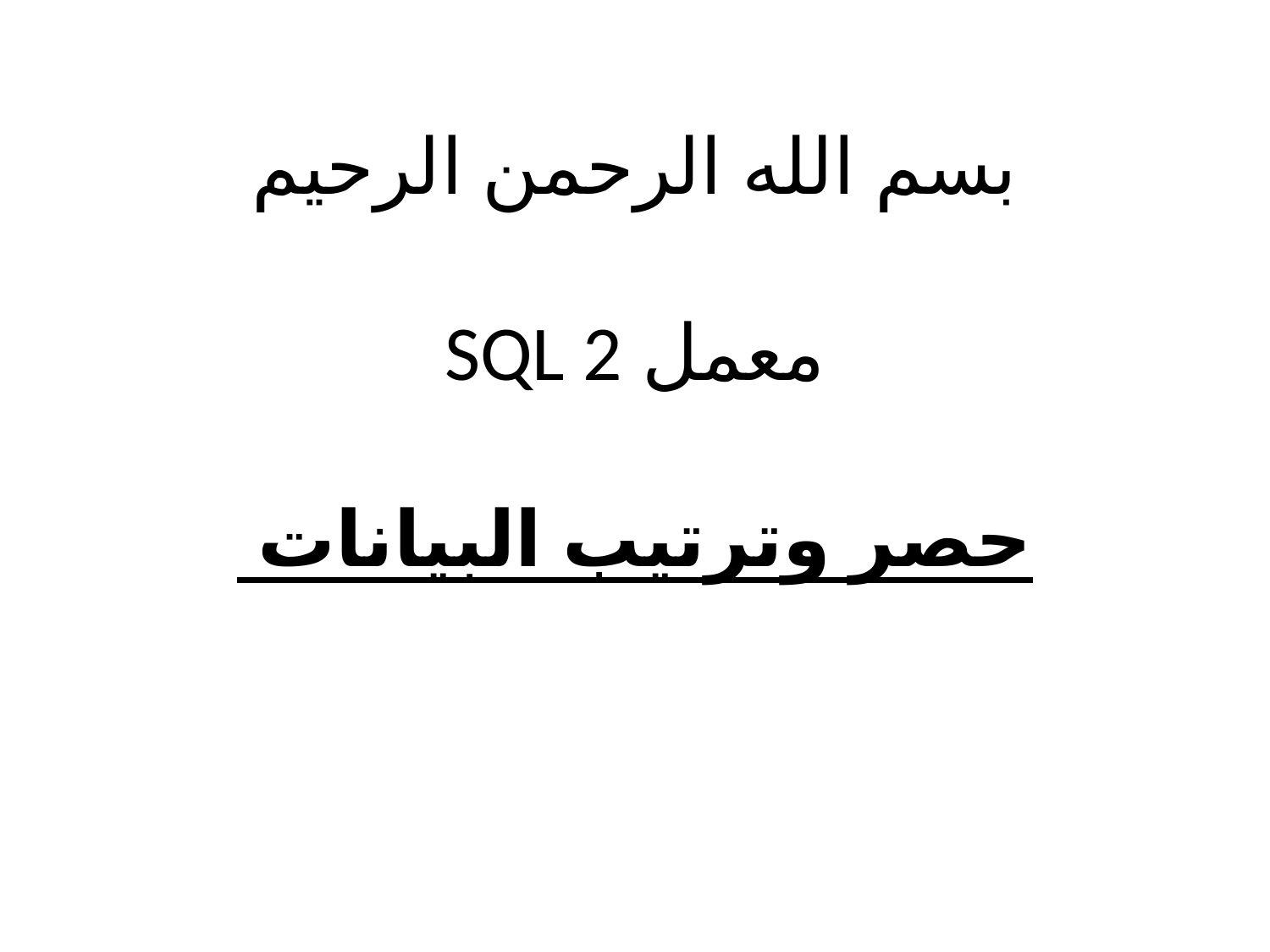

# بسم الله الرحمن الرحيم معمل SQL 2 حصر وترتيب البيانات